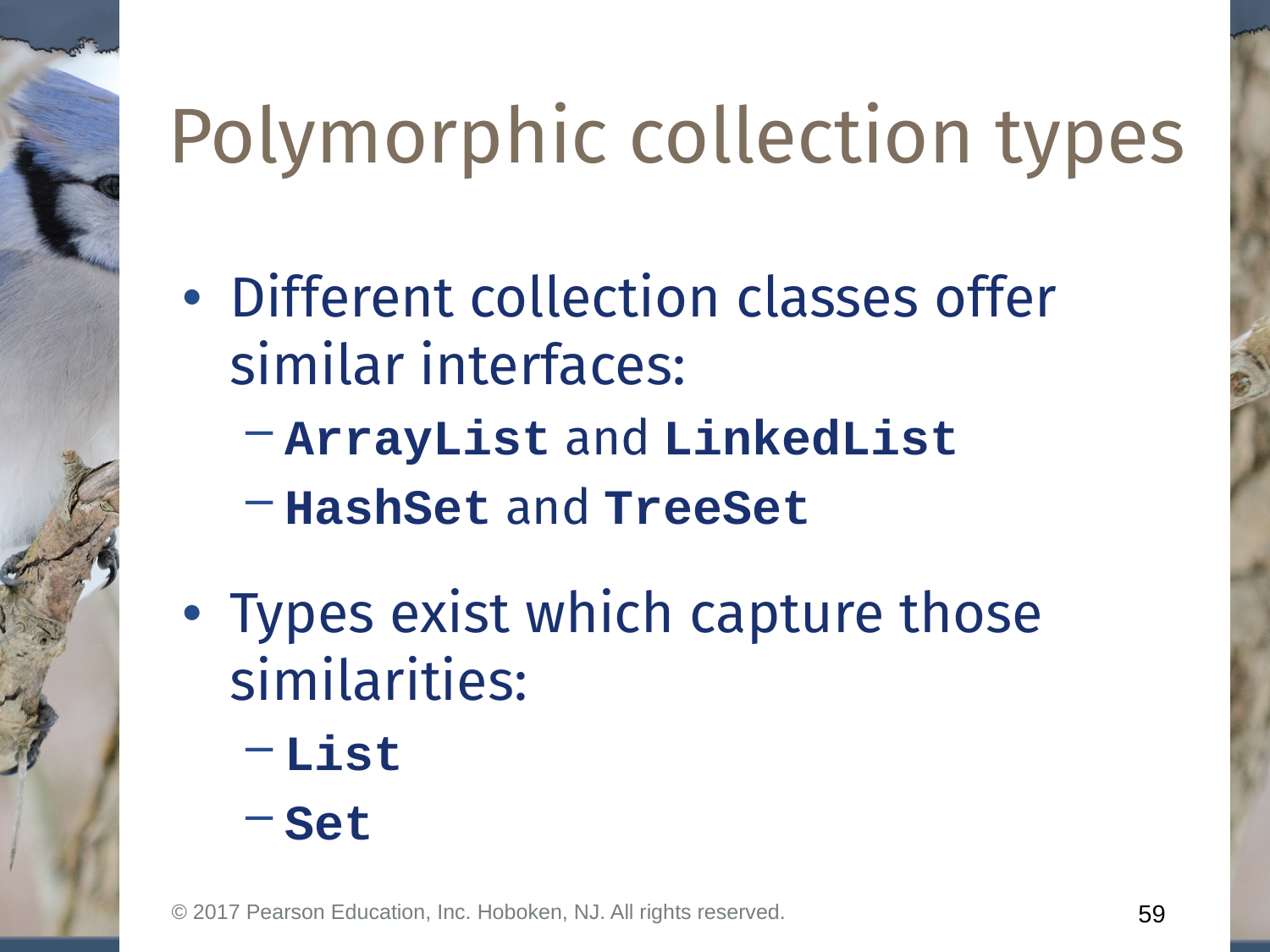

# Polymorphic collection types
Different collection classes offer similar interfaces:
ArrayList and LinkedList
HashSet and TreeSet
Types exist which capture those similarities:
List
Set
© 2017 Pearson Education, Inc. Hoboken, NJ. All rights reserved.